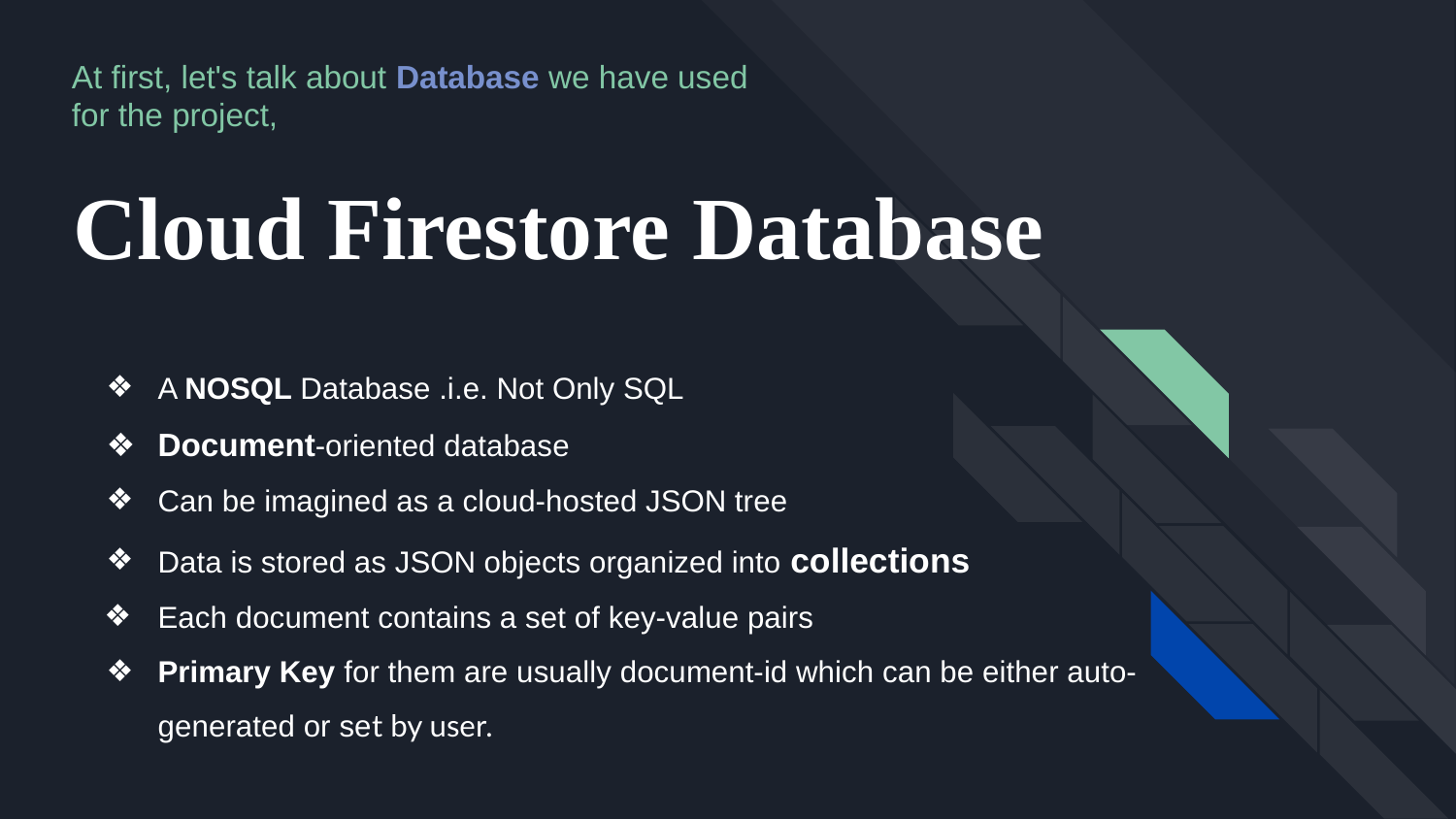

At first, let's talk about Database we have used for the project,
# Cloud Firestore Database
A NOSQL Database .i.e. Not Only SQL
Document-oriented database
Can be imagined as a cloud-hosted JSON tree
Data is stored as JSON objects organized into collections
Each document contains a set of key-value pairs
Primary Key for them are usually document-id which can be either auto-generated or set by user.